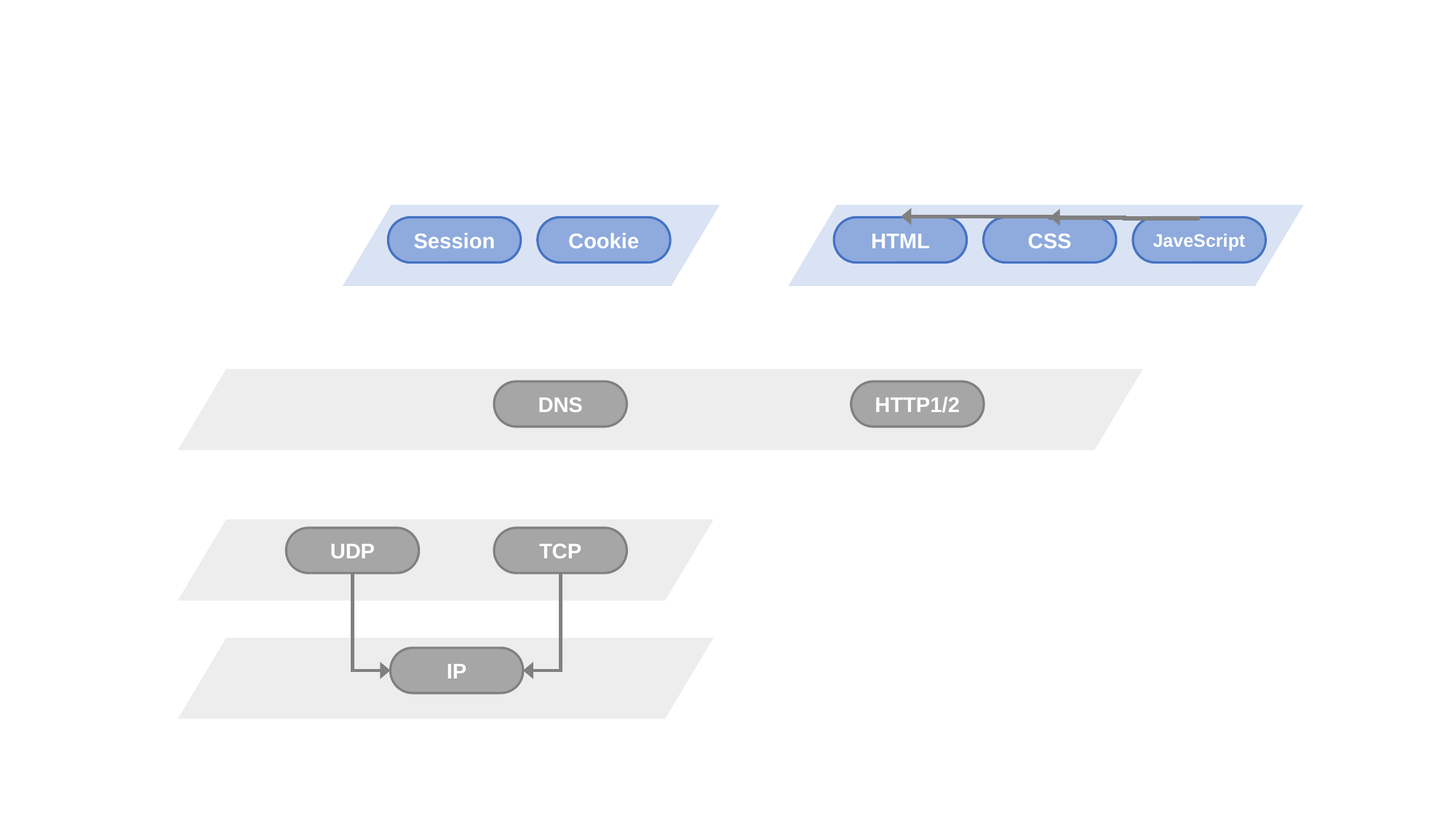

HTML
JaveScript
CSS
Cookie
Session

DNS
HTTP1/2

TCP
UDP

IP